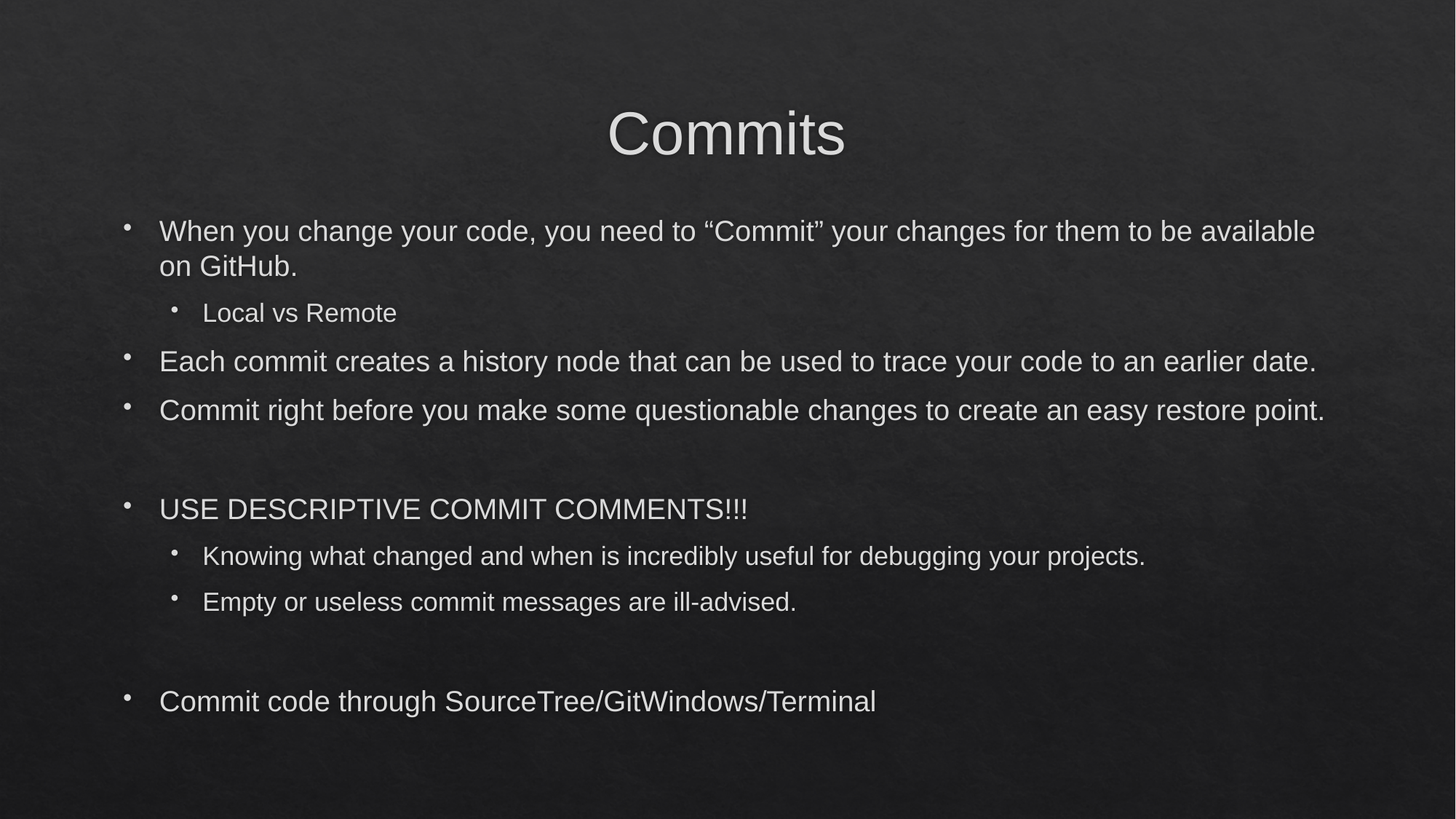

# Commits
When you change your code, you need to “Commit” your changes for them to be available on GitHub.
Local vs Remote
Each commit creates a history node that can be used to trace your code to an earlier date.
Commit right before you make some questionable changes to create an easy restore point.

USE DESCRIPTIVE COMMIT COMMENTS!!!
Knowing what changed and when is incredibly useful for debugging your projects.
Empty or useless commit messages are ill-advised.

Commit code through SourceTree/GitWindows/Terminal